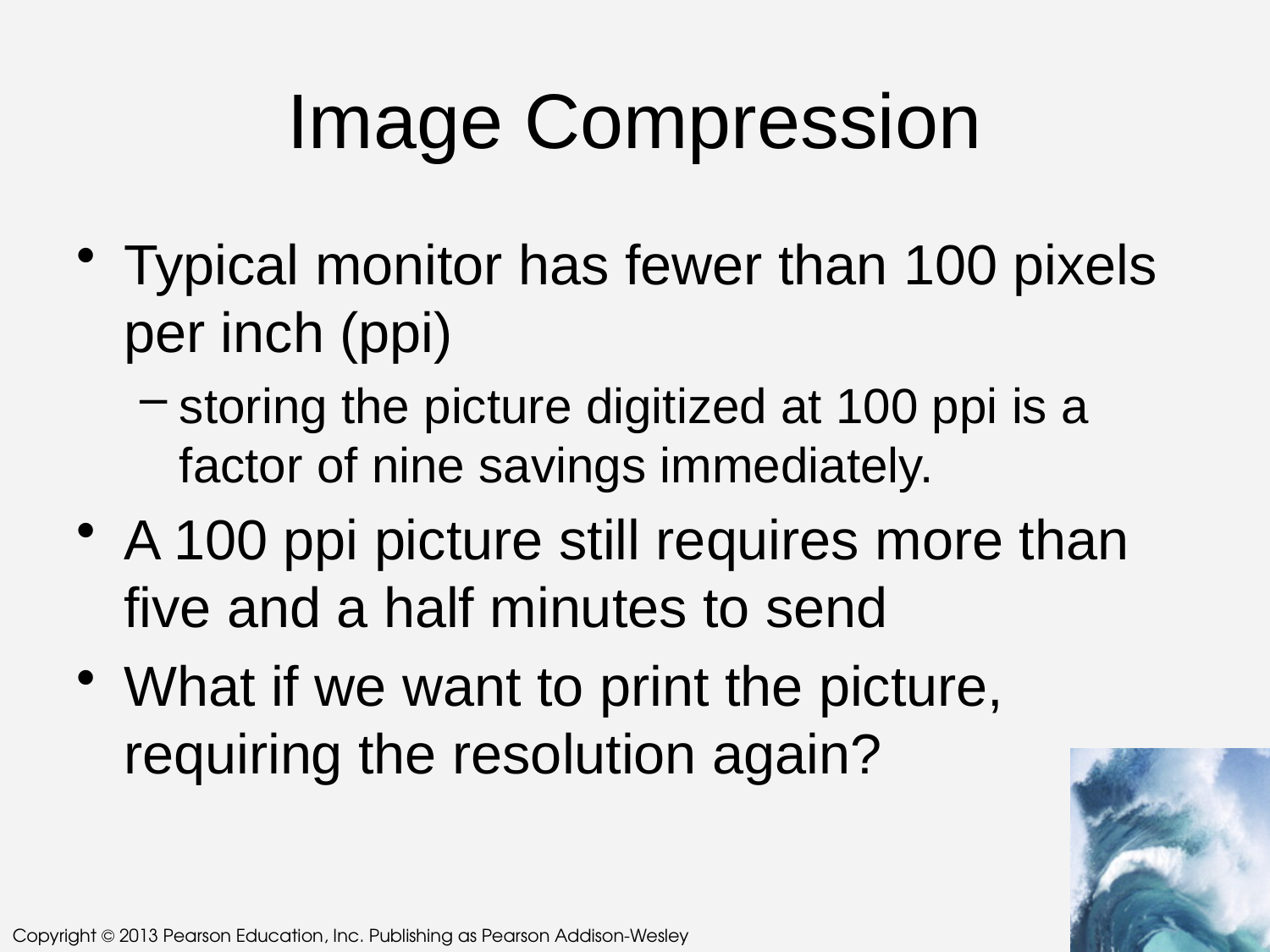

# Image Compression
Typical monitor has fewer than 100 pixels per inch (ppi)
storing the picture digitized at 100 ppi is a factor of nine savings immediately.
A 100 ppi picture still requires more than five and a half minutes to send
What if we want to print the picture, requiring the resolution again?